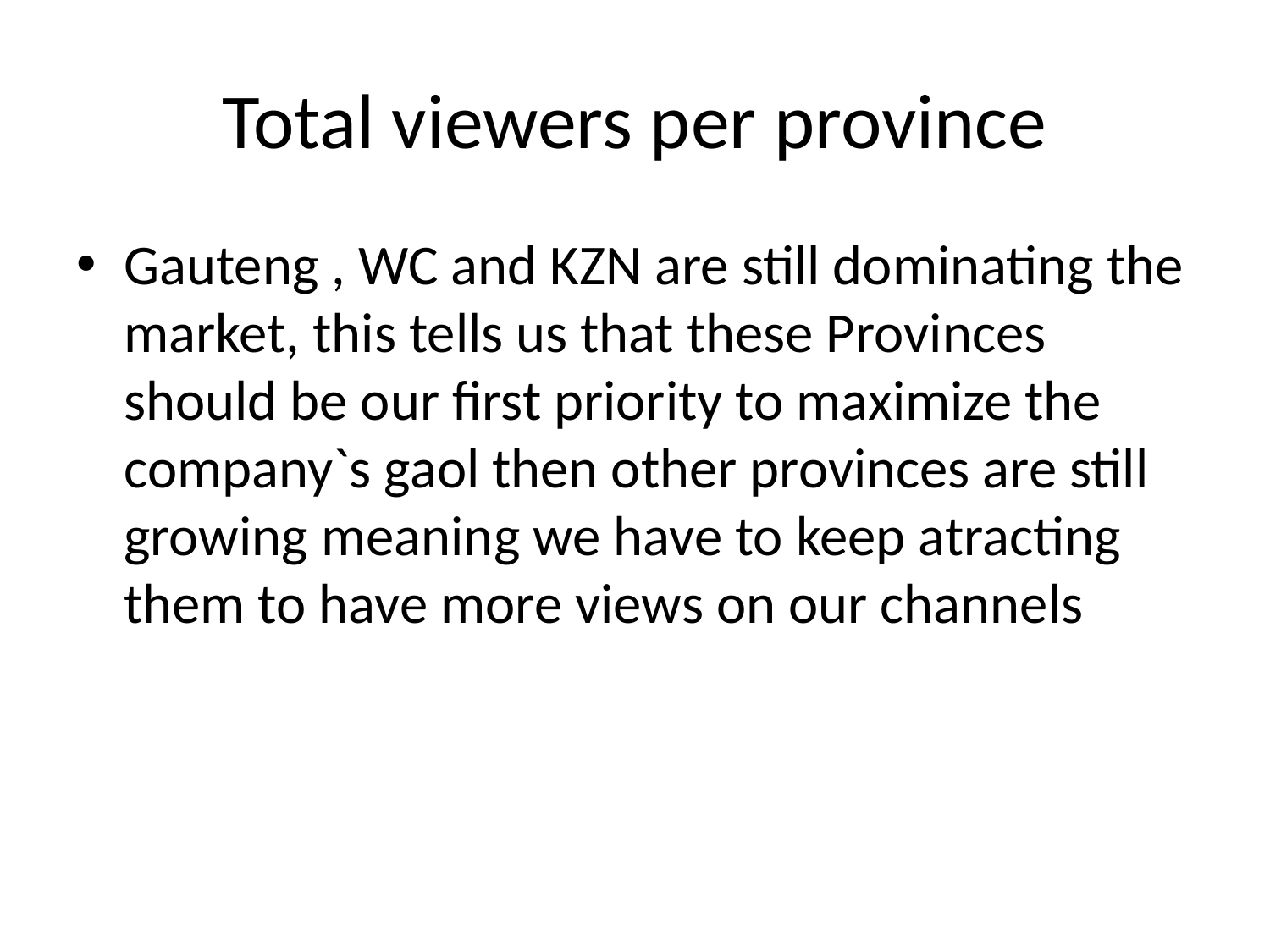

# Total viewers per province
Gauteng , WC and KZN are still dominating the market, this tells us that these Provinces should be our first priority to maximize the company`s gaol then other provinces are still growing meaning we have to keep atracting them to have more views on our channels